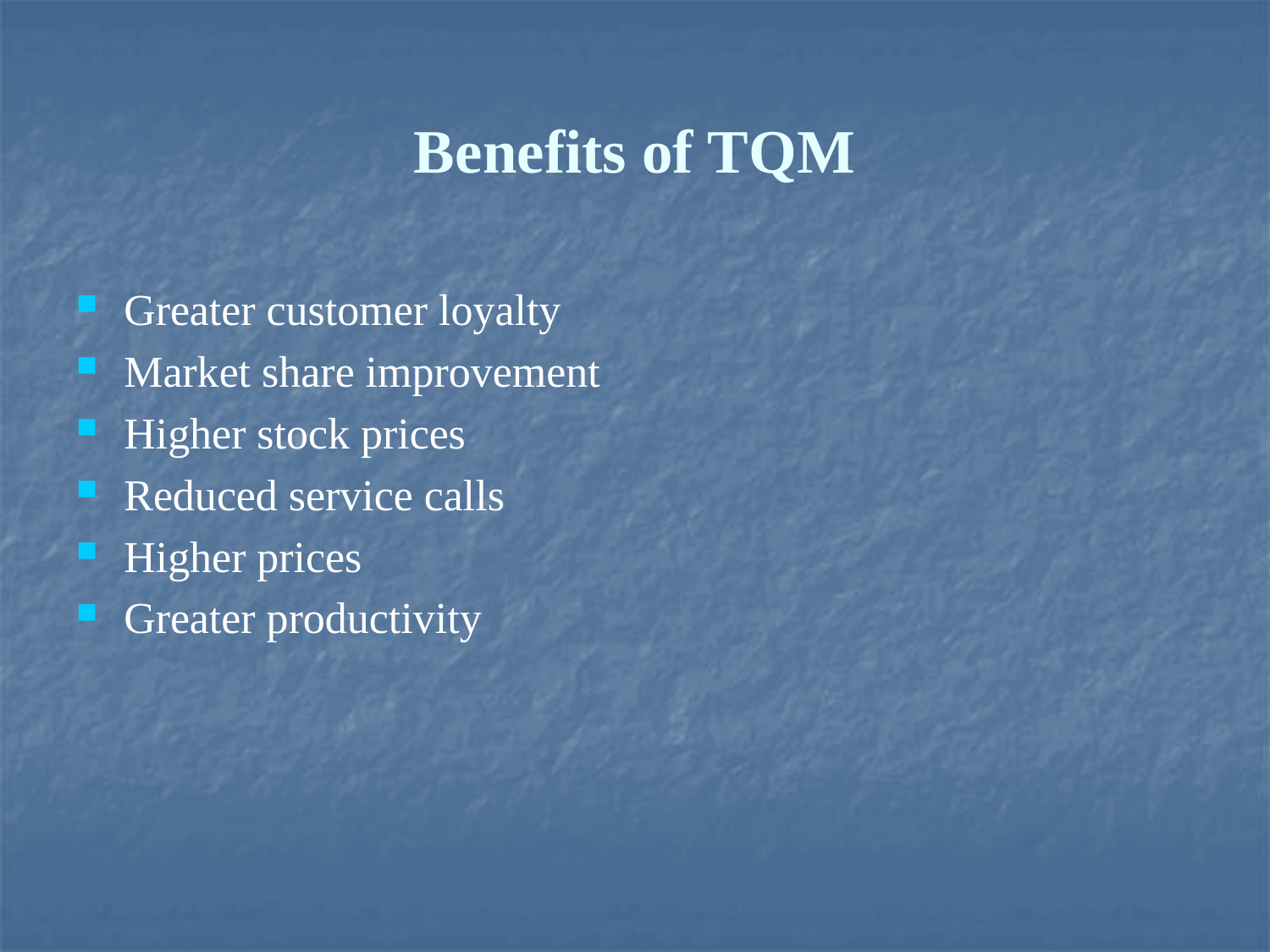

# Benefits of TQM
Greater customer loyalty
Market share improvement
Higher stock prices
Reduced service calls
Higher prices
Greater productivity